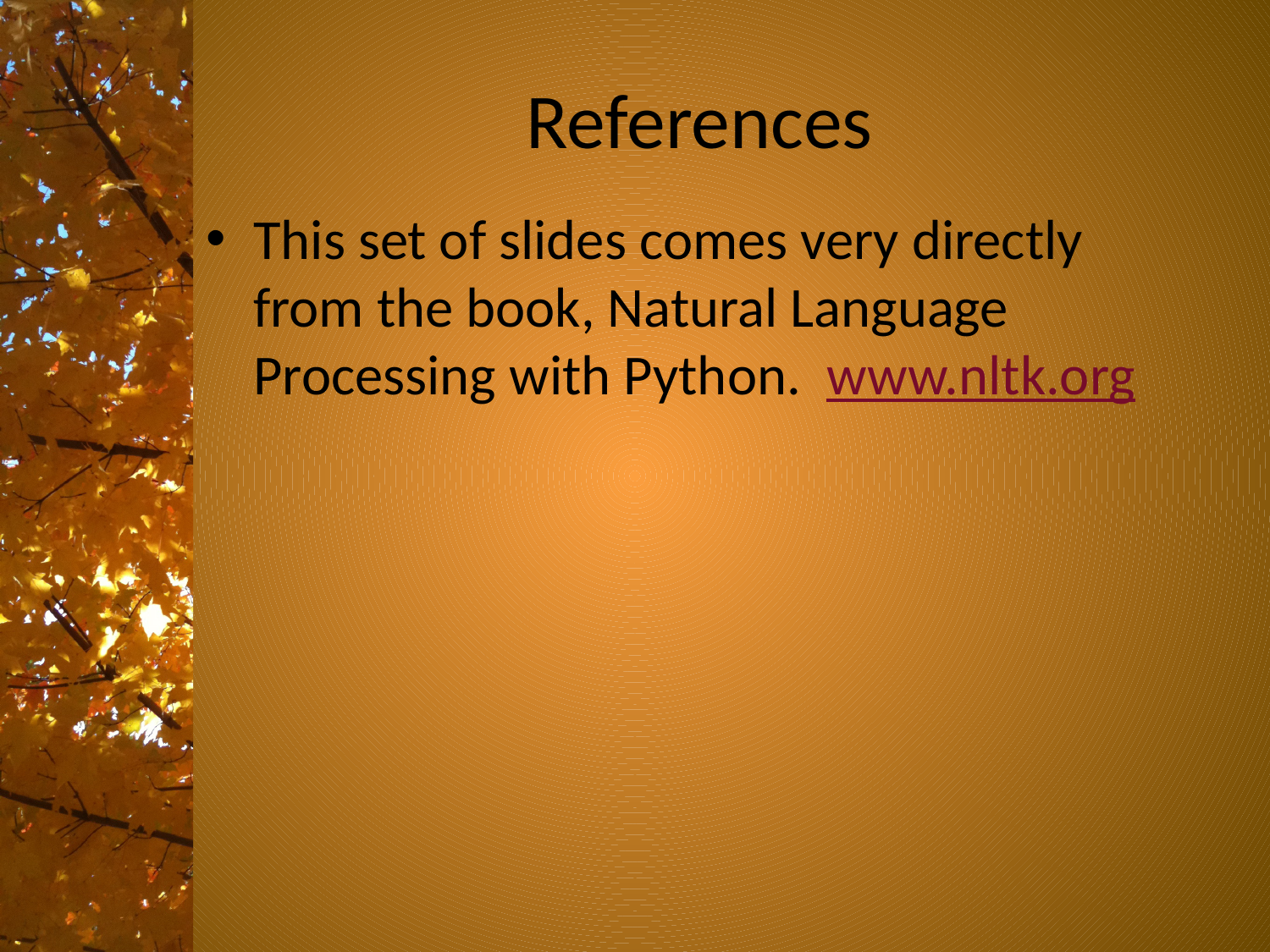

# References
This set of slides comes very directly from the book, Natural Language Processing with Python.  www.nltk.org